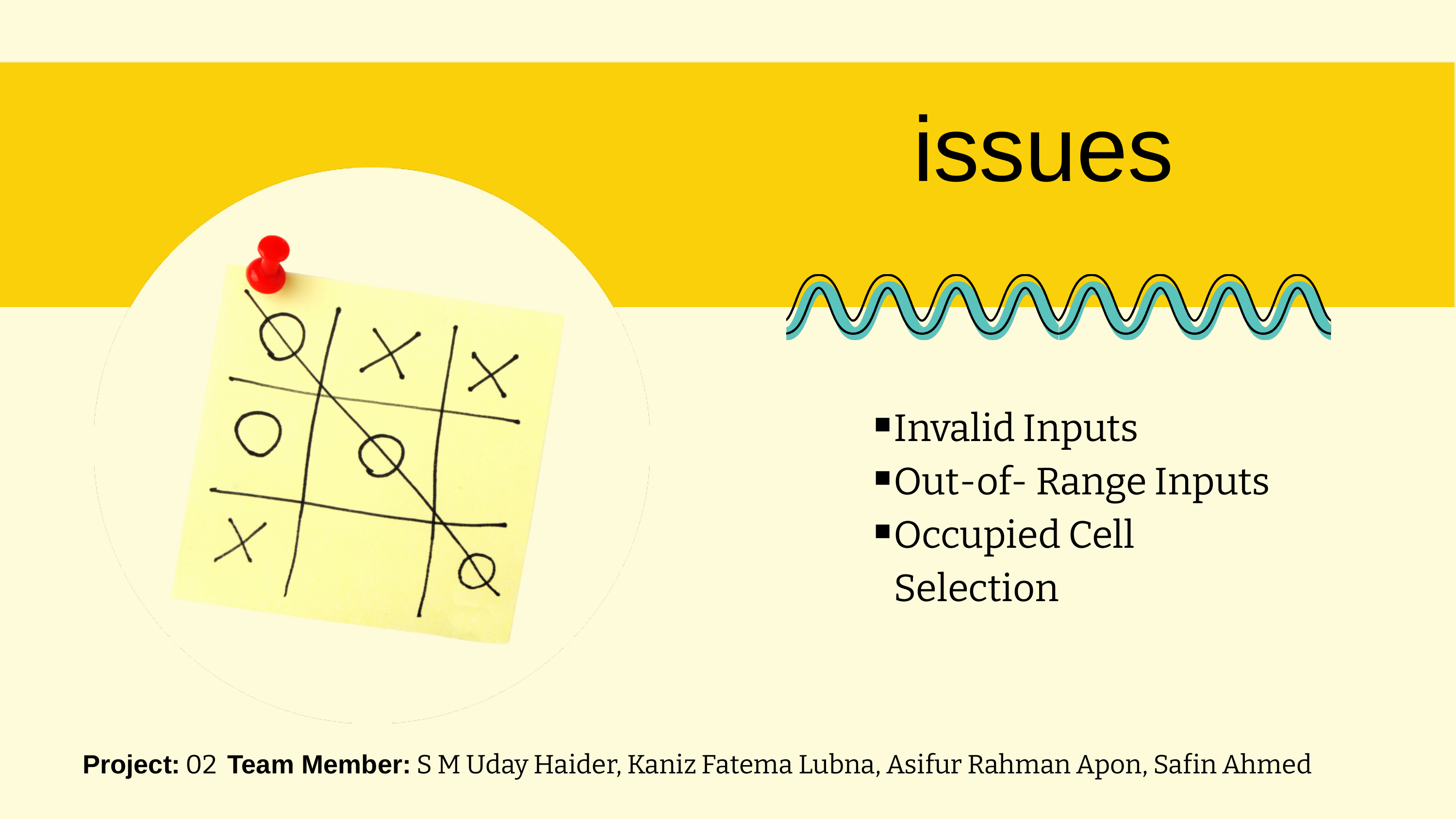

issues

Invalid Inputs
Out-of- Range Inputs
Occupied Cell Selection

Project: 02  Team Member: S M Uday Haider, Kaniz Fatema Lubna, Asifur Rahman Apon, Safin Ahmed